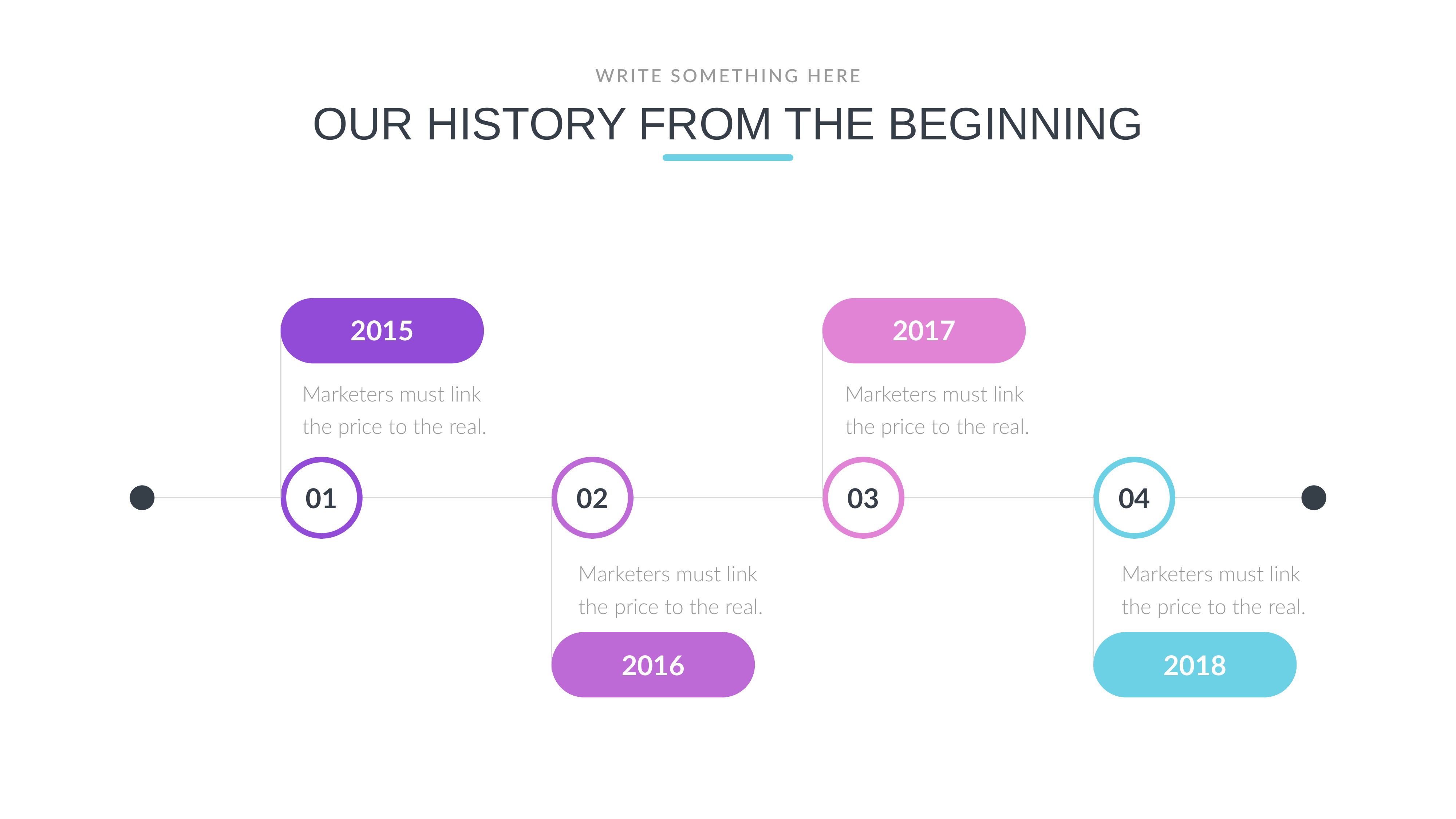

WRITE SOMETHING HERE
OUR HISTORY FROM THE BEGINNING

2015
2017
Marketers must link the price to the real.
Marketers must link the price to the real.

01
02
03
04

Marketers must link the price to the real.
Marketers must link the price to the real.

2016
2018